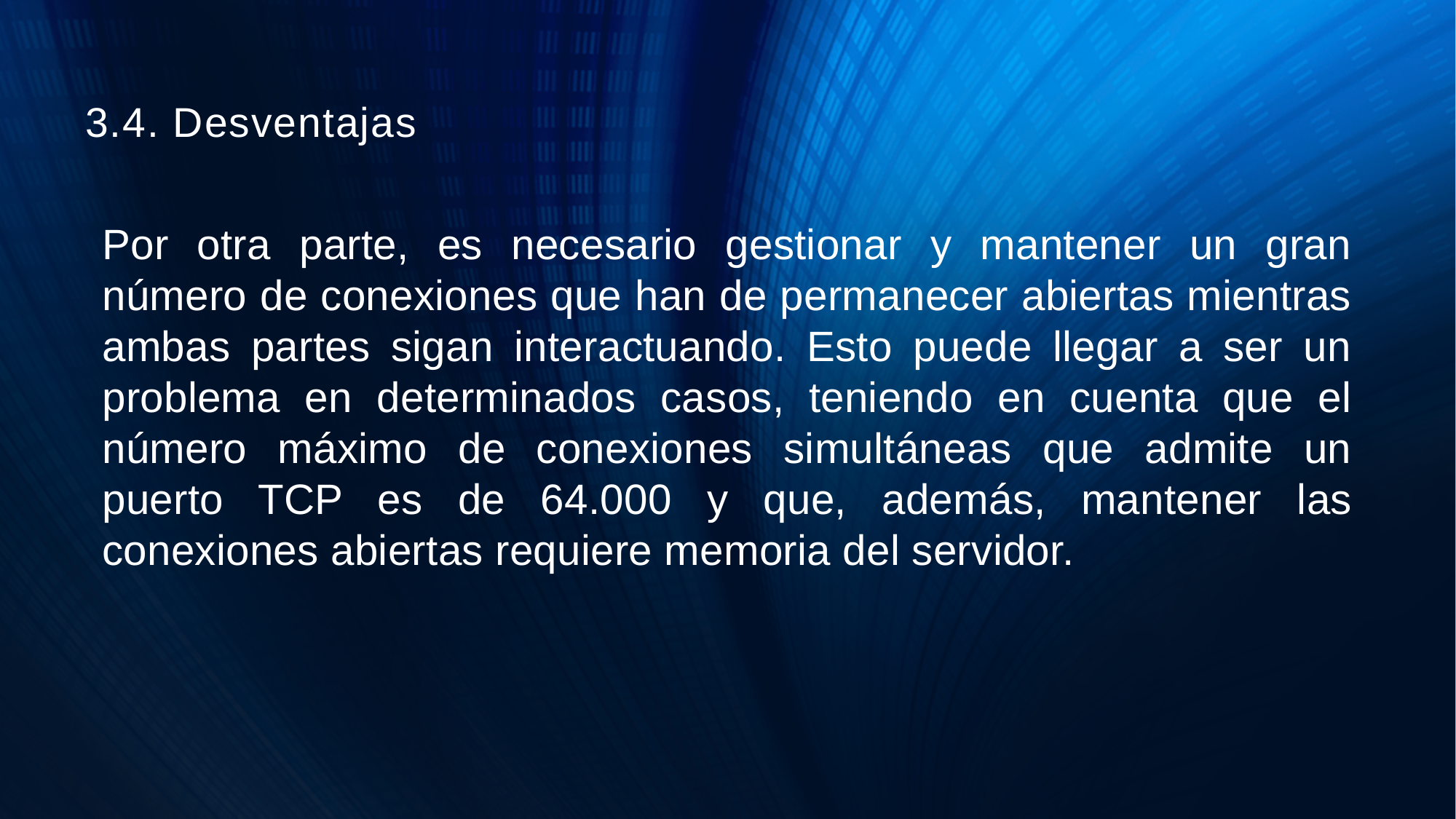

# 3.4. Desventajas
Por otra parte, es necesario gestionar y mantener un gran número de conexiones que han de permanecer abiertas mientras ambas partes sigan interactuando. Esto puede llegar a ser un problema en determinados casos, teniendo en cuenta que el número máximo de conexiones simultáneas que admite un puerto TCP es de 64.000 y que, además, mantener las conexiones abiertas requiere memoria del servidor.